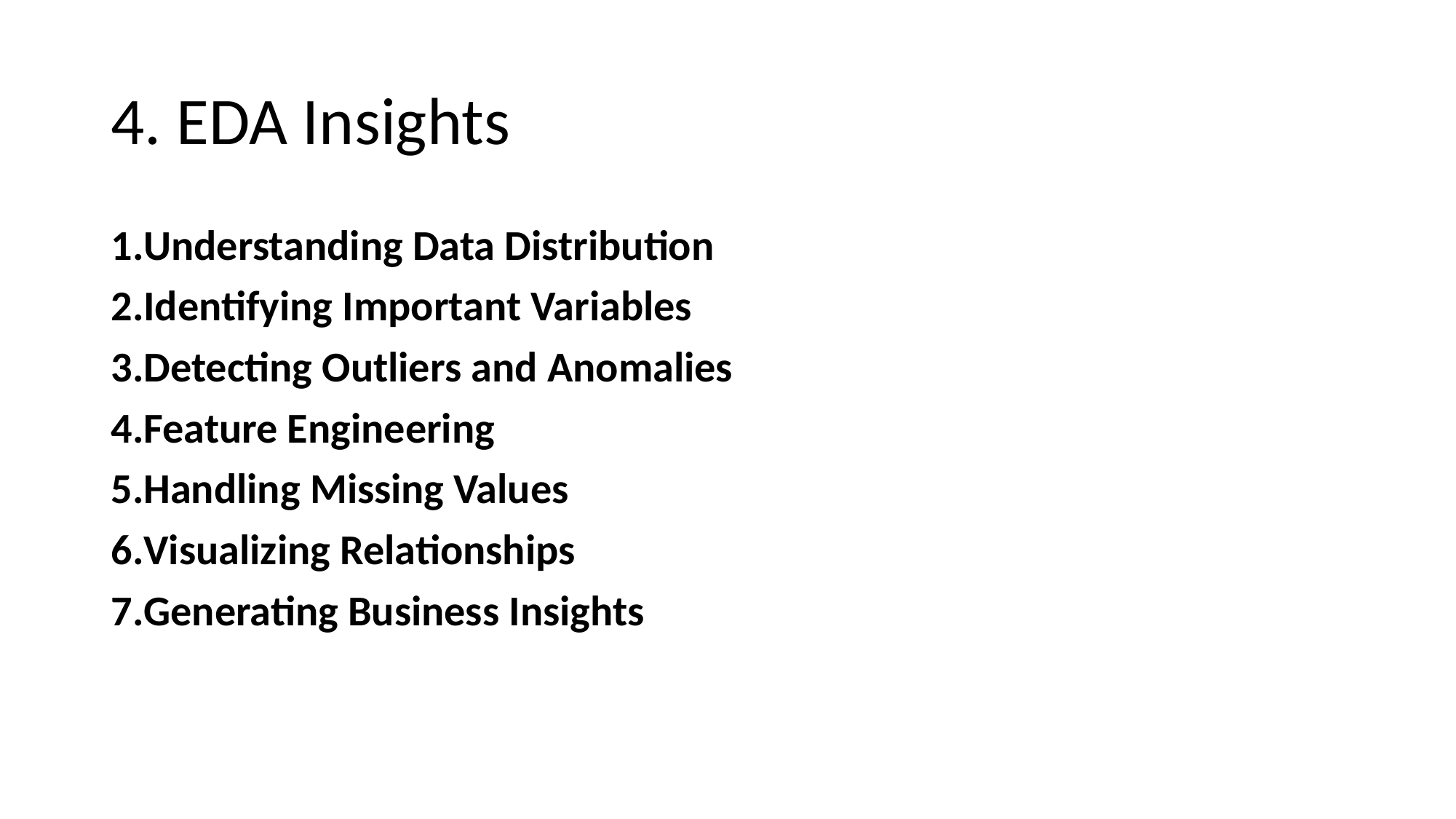

# 4. EDA Insights
Understanding Data Distribution
Identifying Important Variables
Detecting Outliers and Anomalies
Feature Engineering
Handling Missing Values
Visualizing Relationships
Generating Business Insights